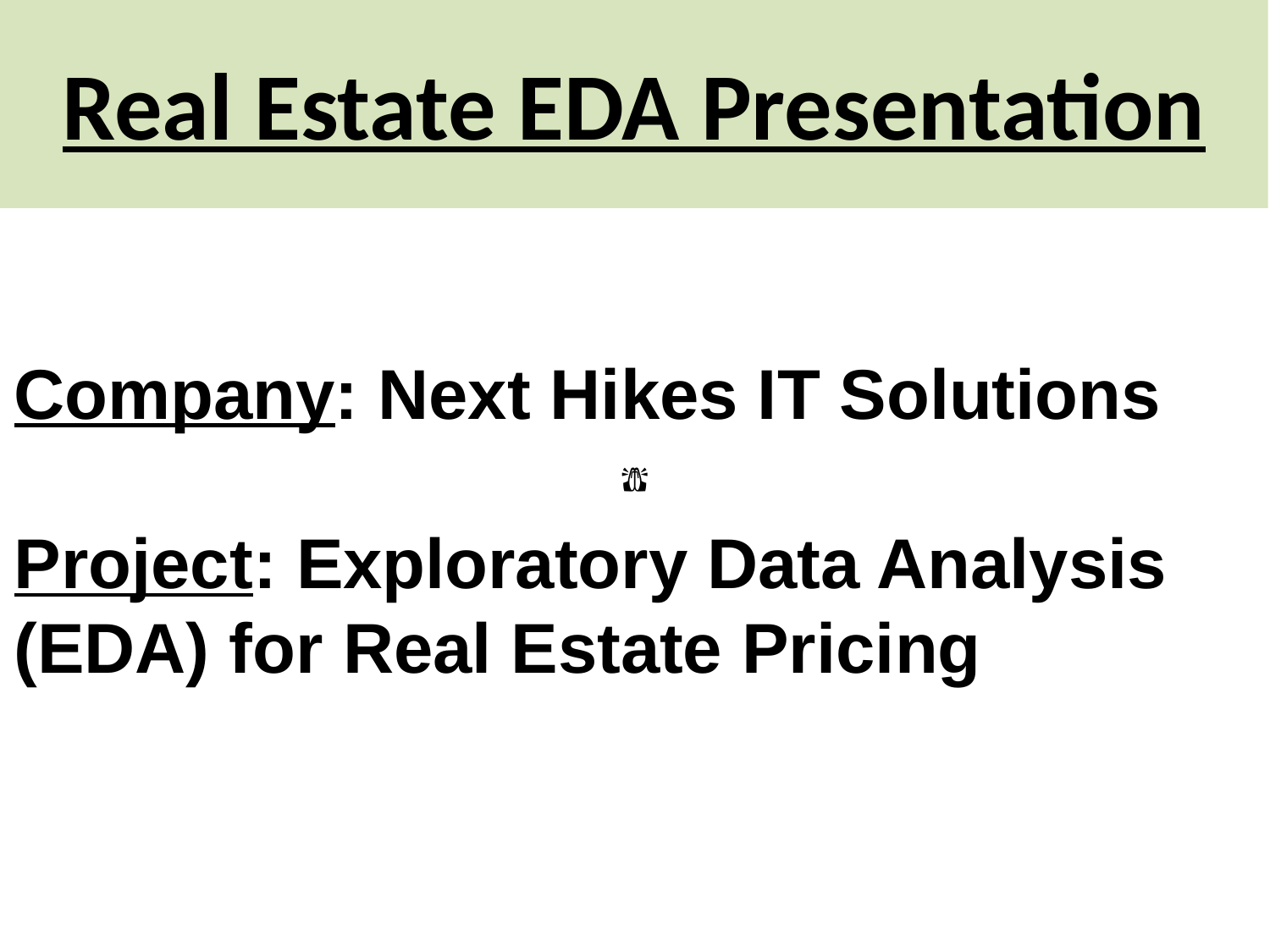

# Real Estate EDA Presentation
Company: Next Hikes IT Solutions

Project: Exploratory Data Analysis (EDA) for Real Estate Pricing
🙏